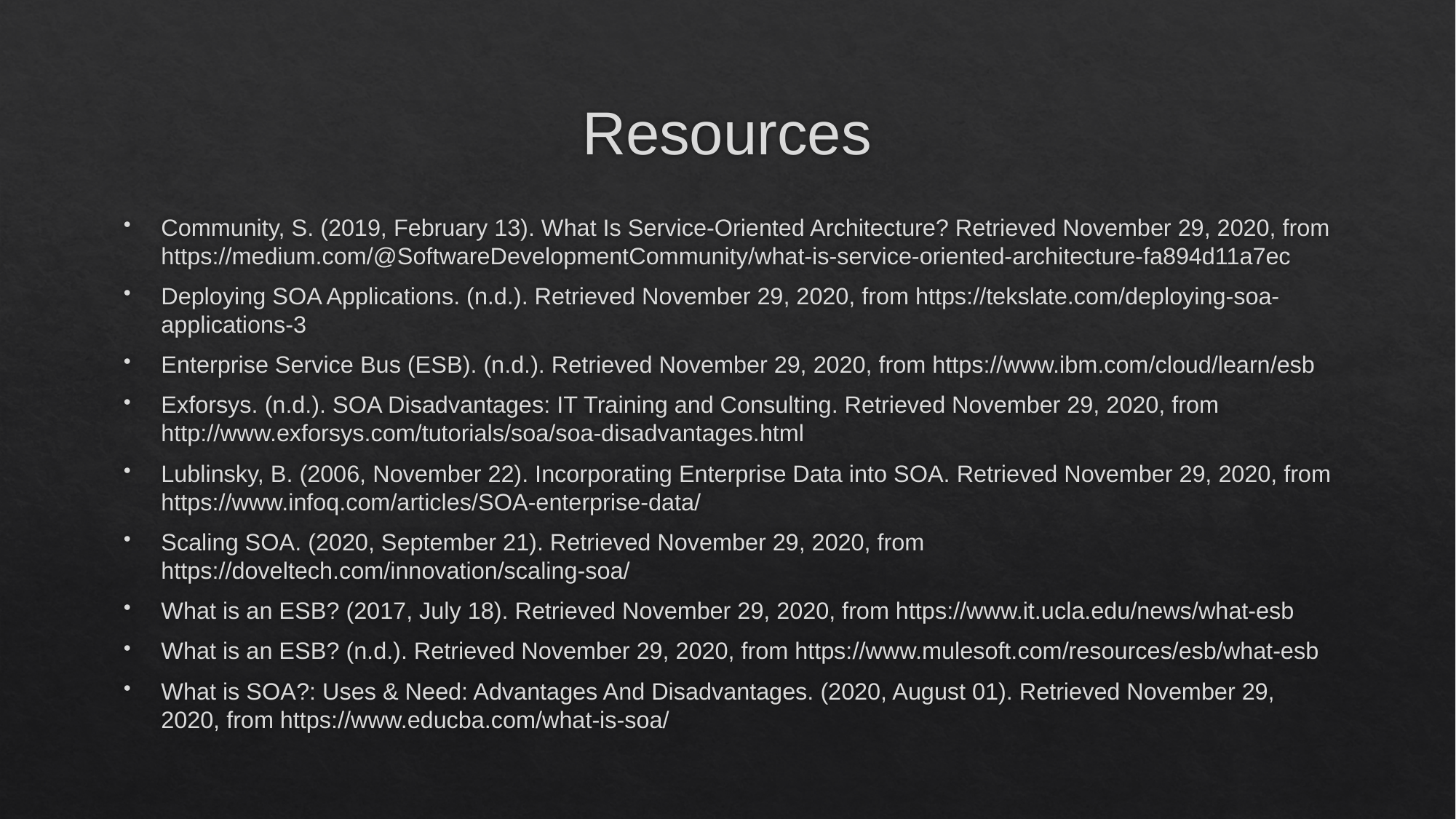

# Resources
Community, S. (2019, February 13). What Is Service-Oriented Architecture? Retrieved November 29, 2020, from https://medium.com/@SoftwareDevelopmentCommunity/what-is-service-oriented-architecture-fa894d11a7ec
Deploying SOA Applications. (n.d.). Retrieved November 29, 2020, from https://tekslate.com/deploying-soa-applications-3
Enterprise Service Bus (ESB). (n.d.). Retrieved November 29, 2020, from https://www.ibm.com/cloud/learn/esb
Exforsys. (n.d.). SOA Disadvantages: IT Training and Consulting. Retrieved November 29, 2020, from http://www.exforsys.com/tutorials/soa/soa-disadvantages.html
Lublinsky, B. (2006, November 22). Incorporating Enterprise Data into SOA. Retrieved November 29, 2020, from https://www.infoq.com/articles/SOA-enterprise-data/
Scaling SOA. (2020, September 21). Retrieved November 29, 2020, from https://doveltech.com/innovation/scaling-soa/
What is an ESB? (2017, July 18). Retrieved November 29, 2020, from https://www.it.ucla.edu/news/what-esb
What is an ESB? (n.d.). Retrieved November 29, 2020, from https://www.mulesoft.com/resources/esb/what-esb
What is SOA?: Uses & Need: Advantages And Disadvantages. (2020, August 01). Retrieved November 29, 2020, from https://www.educba.com/what-is-soa/